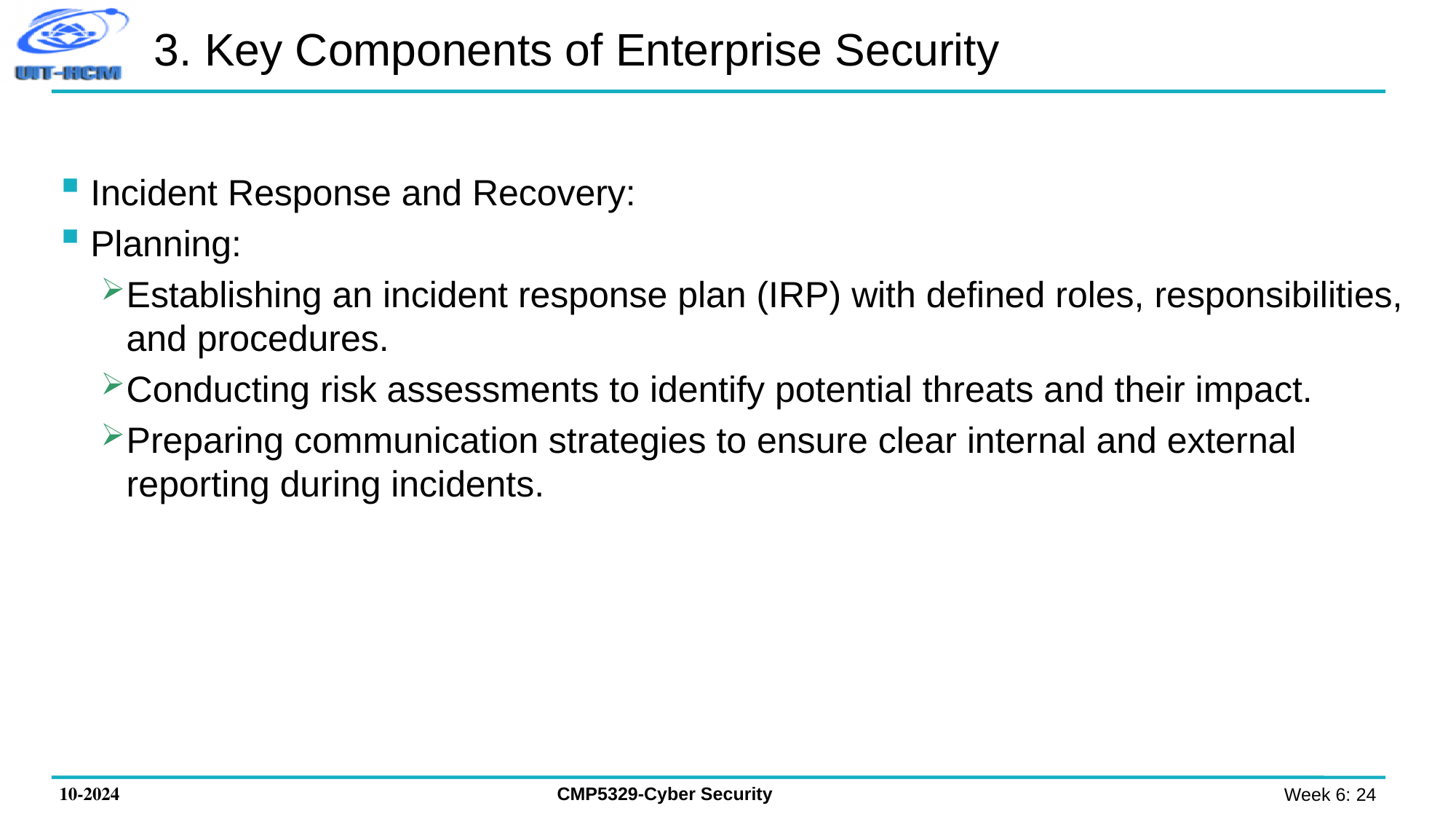

# 3. Key Components of Enterprise Security

Incident Response and Recovery:
Planning:
Establishing an incident response plan (IRP) with defined roles, responsibilities, and procedures.
Conducting risk assessments to identify potential threats and their impact.
Preparing communication strategies to ensure clear internal and external reporting during incidents.